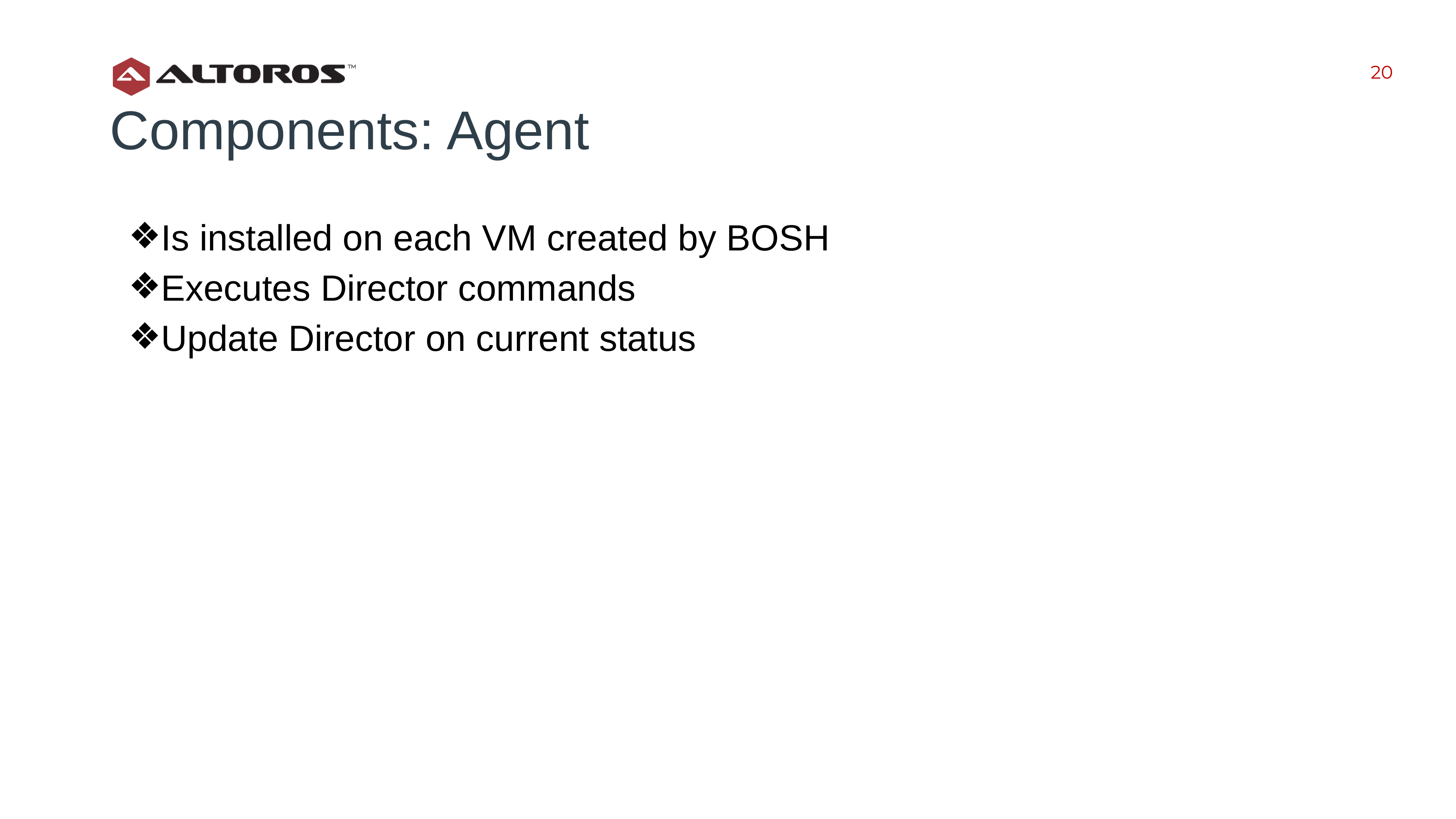

20
20
Components: Agent
Is installed on each VM created by BOSH
Executes Director commands
Update Director on current status